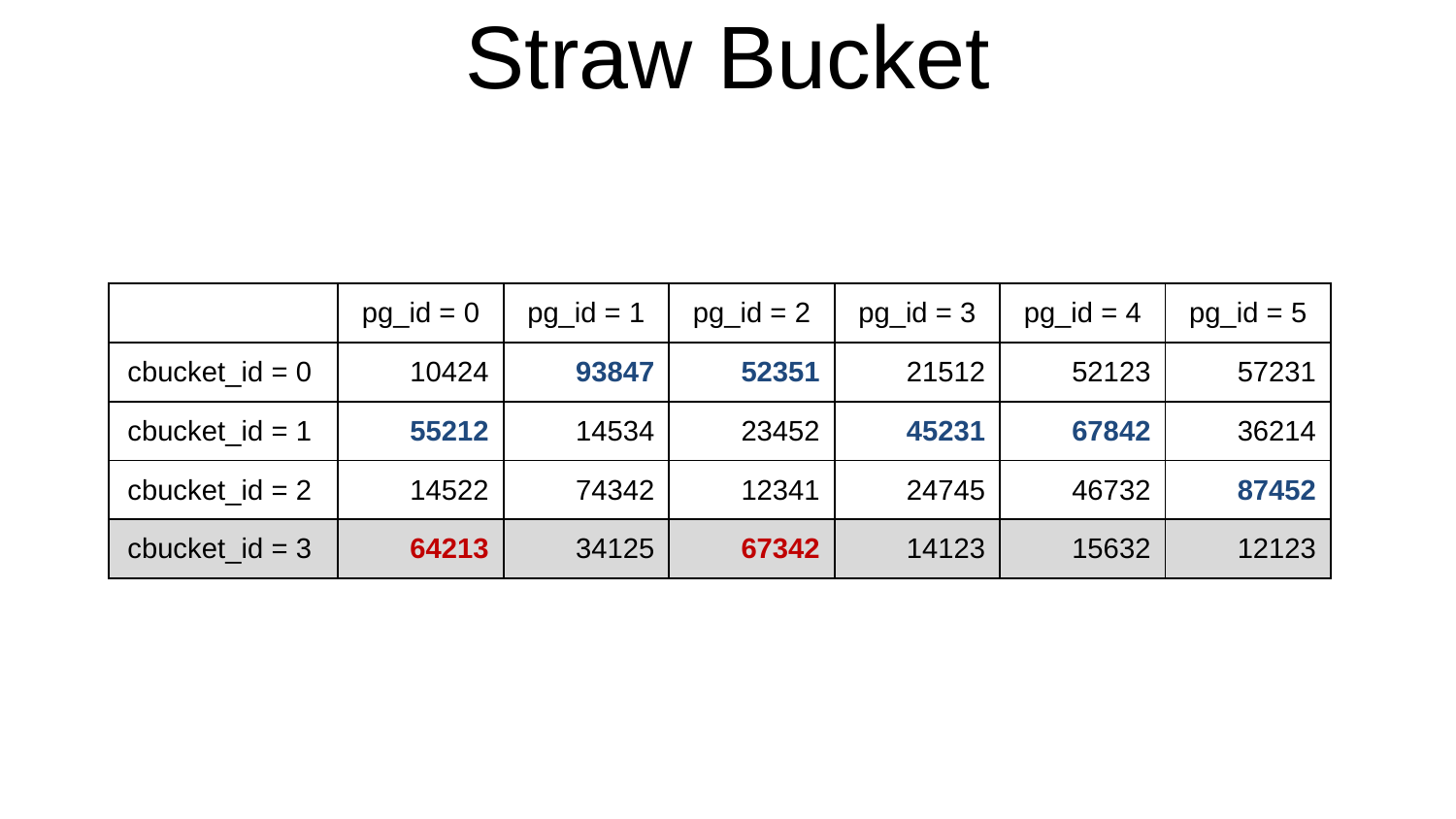

# Straw Bucket
|  | pg\_id = 0 | pg\_id = 1 | pg\_id = 2 | pg\_id = 3 | pg\_id = 4 | pg\_id = 5 |
| --- | --- | --- | --- | --- | --- | --- |
| cbucket\_id = 0 | 10424 | 93847 | 52351 | 21512 | 52123 | 57231 |
| cbucket\_id = 1 | 55212 | 14534 | 23452 | 45231 | 67842 | 36214 |
| cbucket\_id = 2 | 14522 | 74342 | 12341 | 24745 | 46732 | 87452 |
| cbucket\_id = 3 | 64213 | 34125 | 67342 | 14123 | 15632 | 12123 |